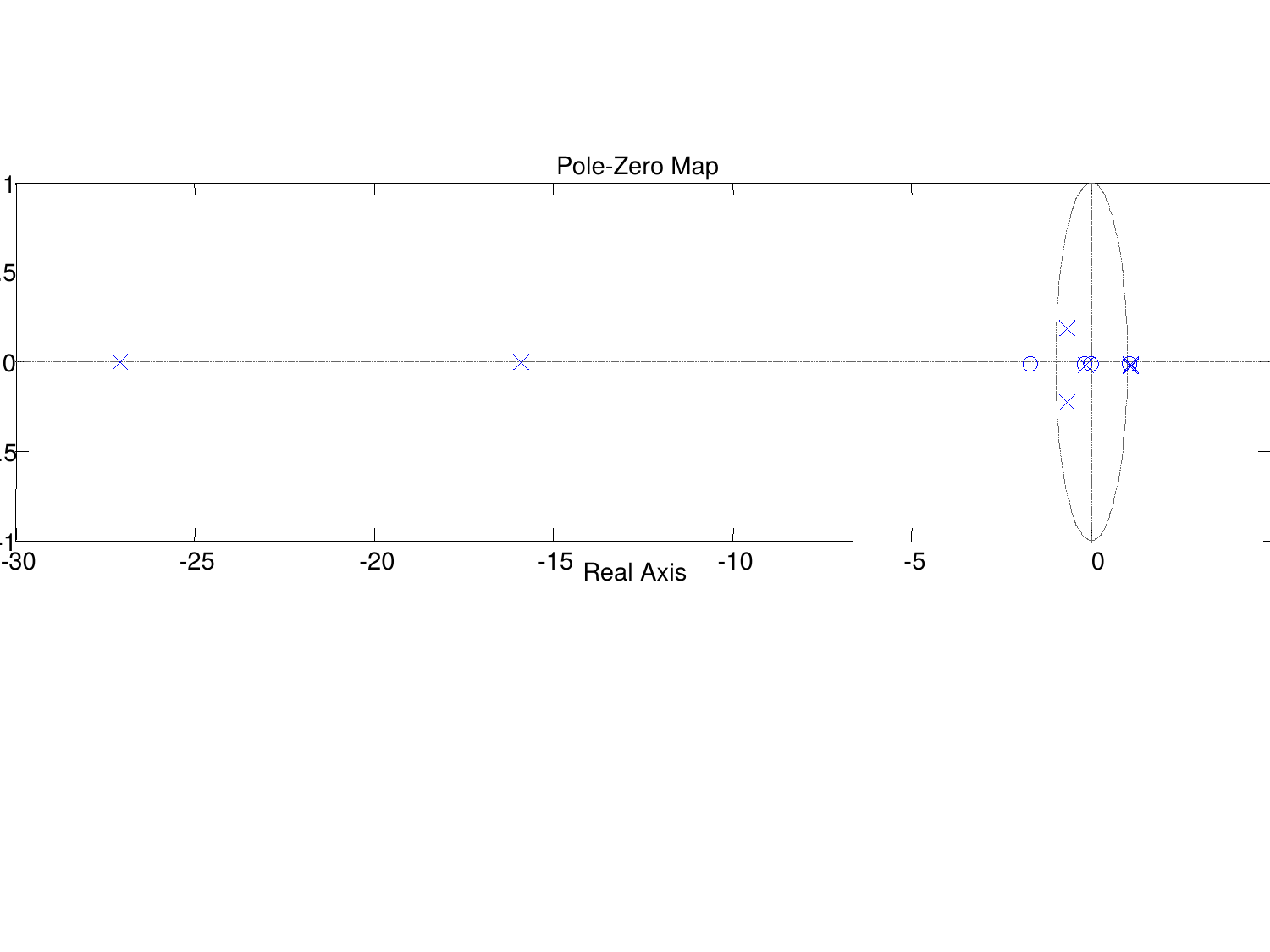

Pole-Zero Map
1

0.5

Imaginary Axis
0

-0.5

-1

-30
-25
-20
-15
-10
-5
0
5
Real Axis